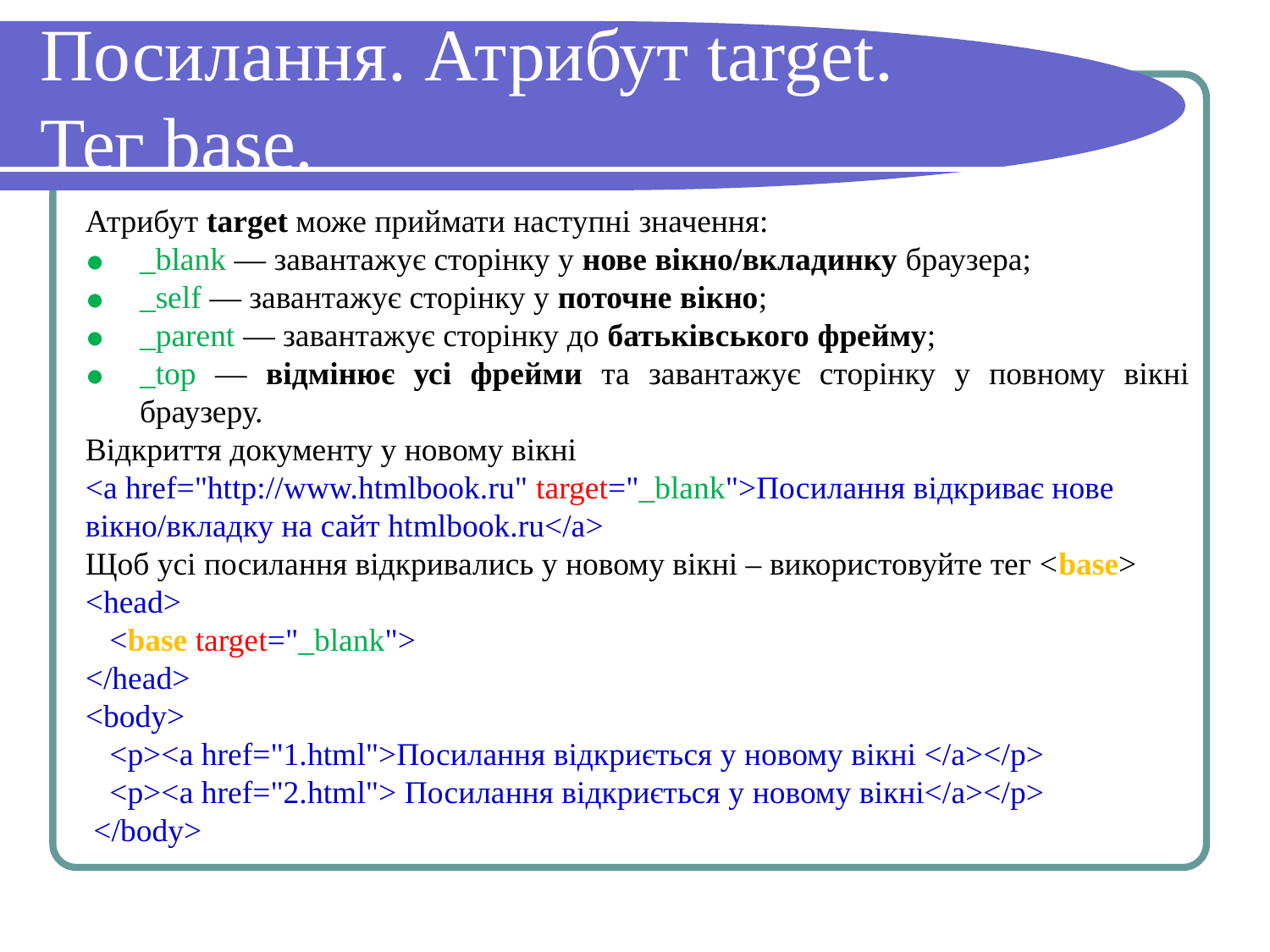

# Посилання. Атрибут target. Тег base.
Атрибут target може приймати наступні значення:
_blank — завантажує сторінку у нове вікно/вкладинку браузера;
_self — завантажує сторінку у поточне вікно;
_parent — завантажує сторінку до батьківського фрейму;
_top — відмінює усі фрейми та завантажує сторінку у повному вікні браузеру.
Відкриття документу у новому вікні
<a href="http://www.htmlbook.ru" target="_blank">Посилання відкриває нове вікно/вкладку на сайт htmlbook.ru</a>
Щоб усі посилання відкривались у новому вікні – використовуйте тег <base>
<head>
   <base target="_blank">
</head>
<body>
   <p><a href="1.html">Посилання відкриється у новому вікні </a></p>
   <p><a href="2.html"> Посилання відкриється у новому вікні</a></p>
 </body>